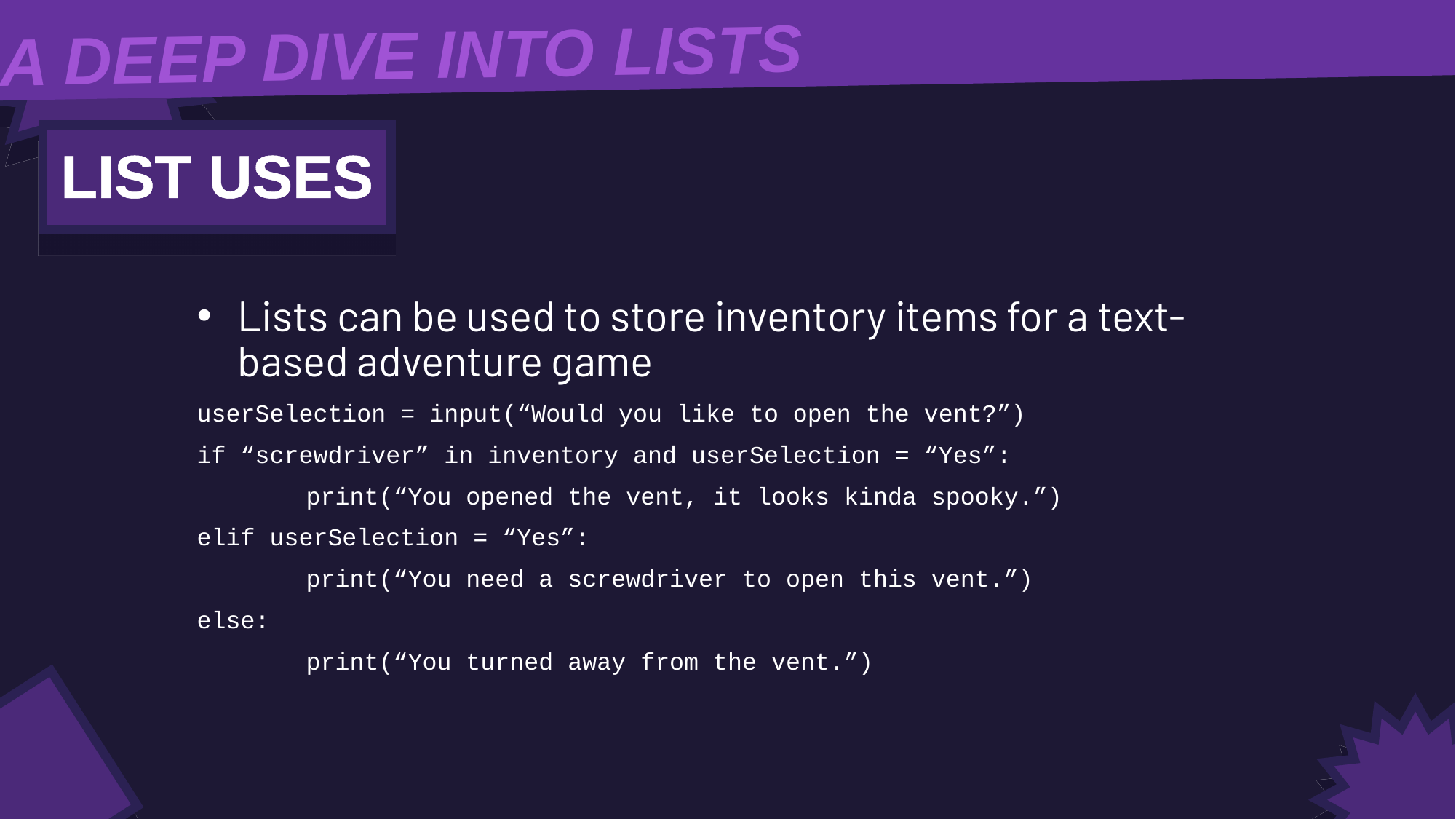

A DEEP DIVE INTO LISTS

LIST USES
Lists can be used to store inventory items for a text-based adventure game
userSelection = input(“Would you like to open the vent?”)
if “screwdriver” in inventory and userSelection = “Yes”:
	print(“You opened the vent, it looks kinda spooky.”)
elif userSelection = “Yes”:
	print(“You need a screwdriver to open this vent.”)
else:
	print(“You turned away from the vent.”)